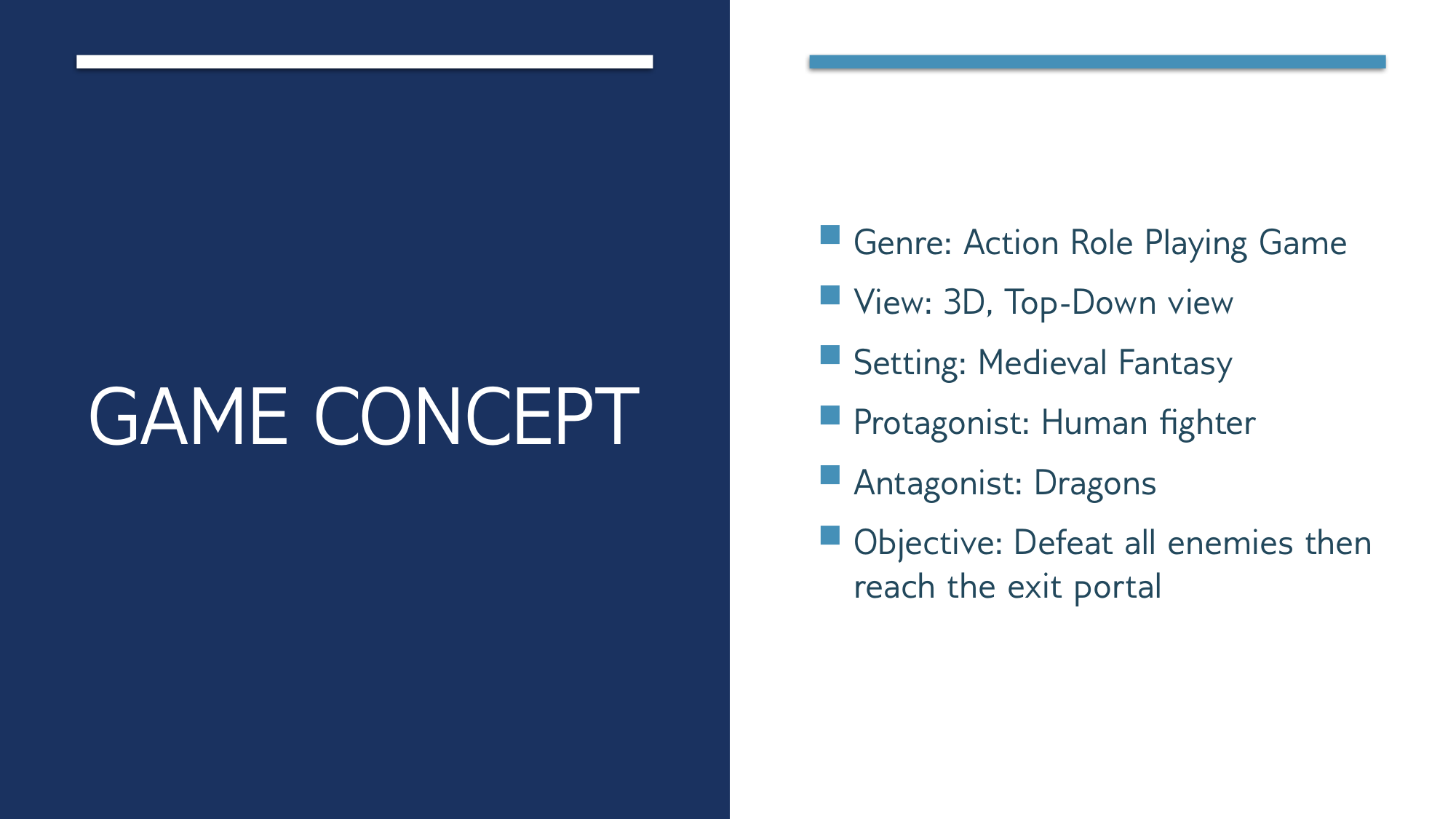

# Game concept
Genre: Action Role Playing Game
View: 3D, Top-Down view
Setting: Medieval Fantasy
Protagonist: Human fighter
Antagonist: Dragons
Objective: Defeat all enemies then reach the exit portal